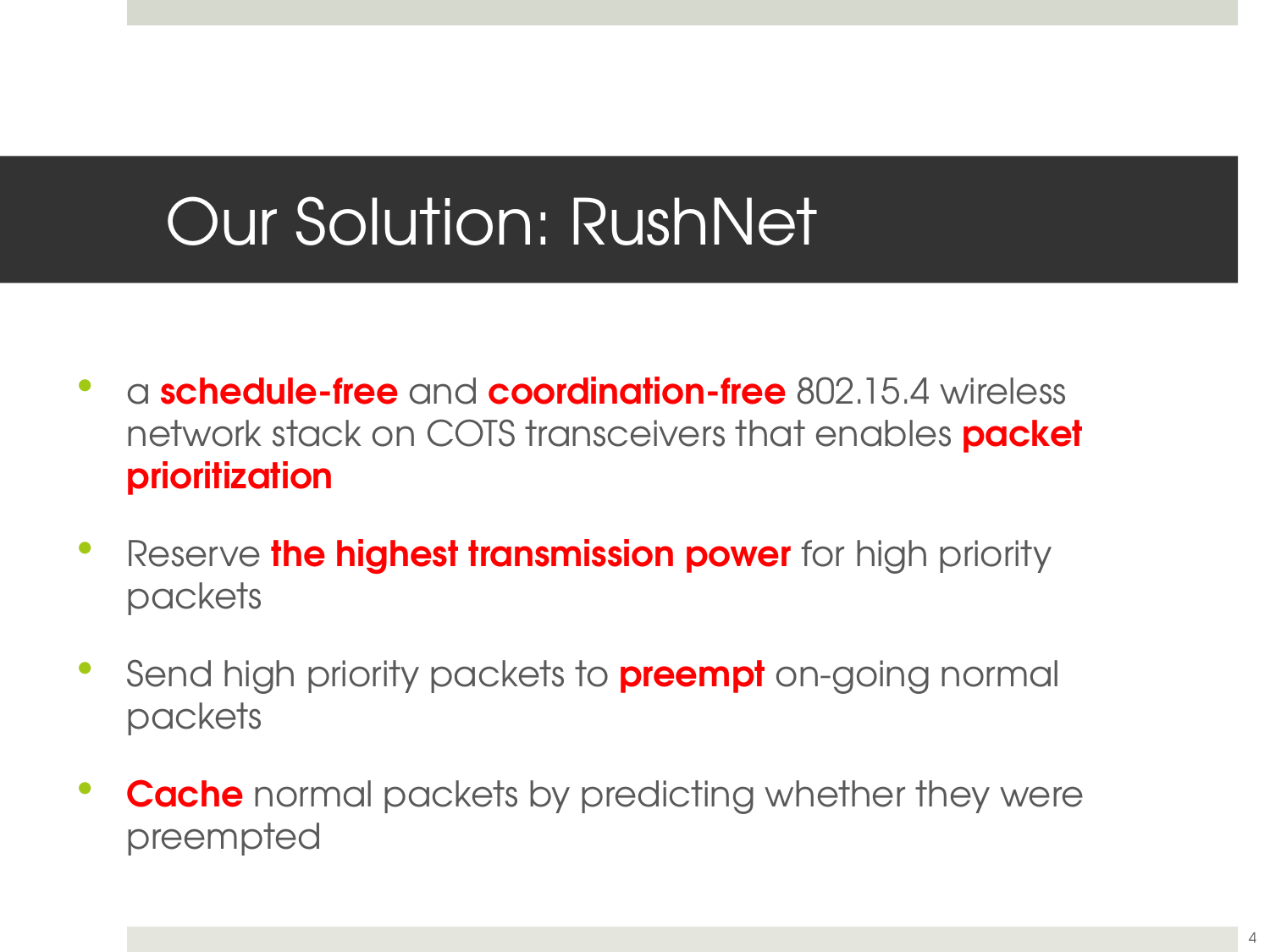

# Our Solution: RushNet
a schedule-free and coordination-free 802.15.4 wireless network stack on COTS transceivers that enables packet prioritization
Reserve the highest transmission power for high priority packets
Send high priority packets to preempt on-going normal packets
Cache normal packets by predicting whether they were preempted
4